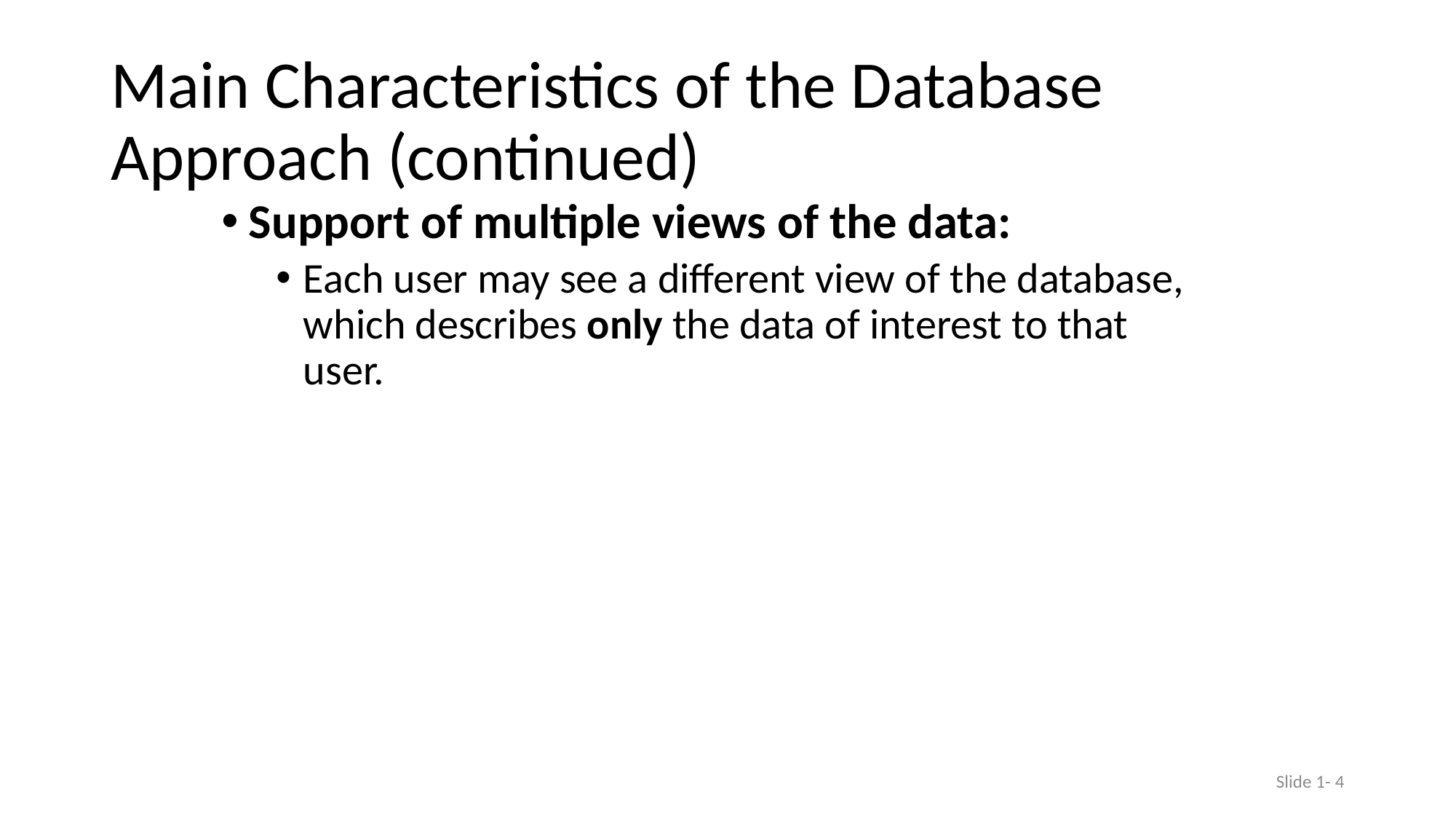

# Main Characteristics of the Database Approach (continued)
Support of multiple views of the data:
Each user may see a different view of the database, which describes only the data of interest to that user.

Slide 1- 4